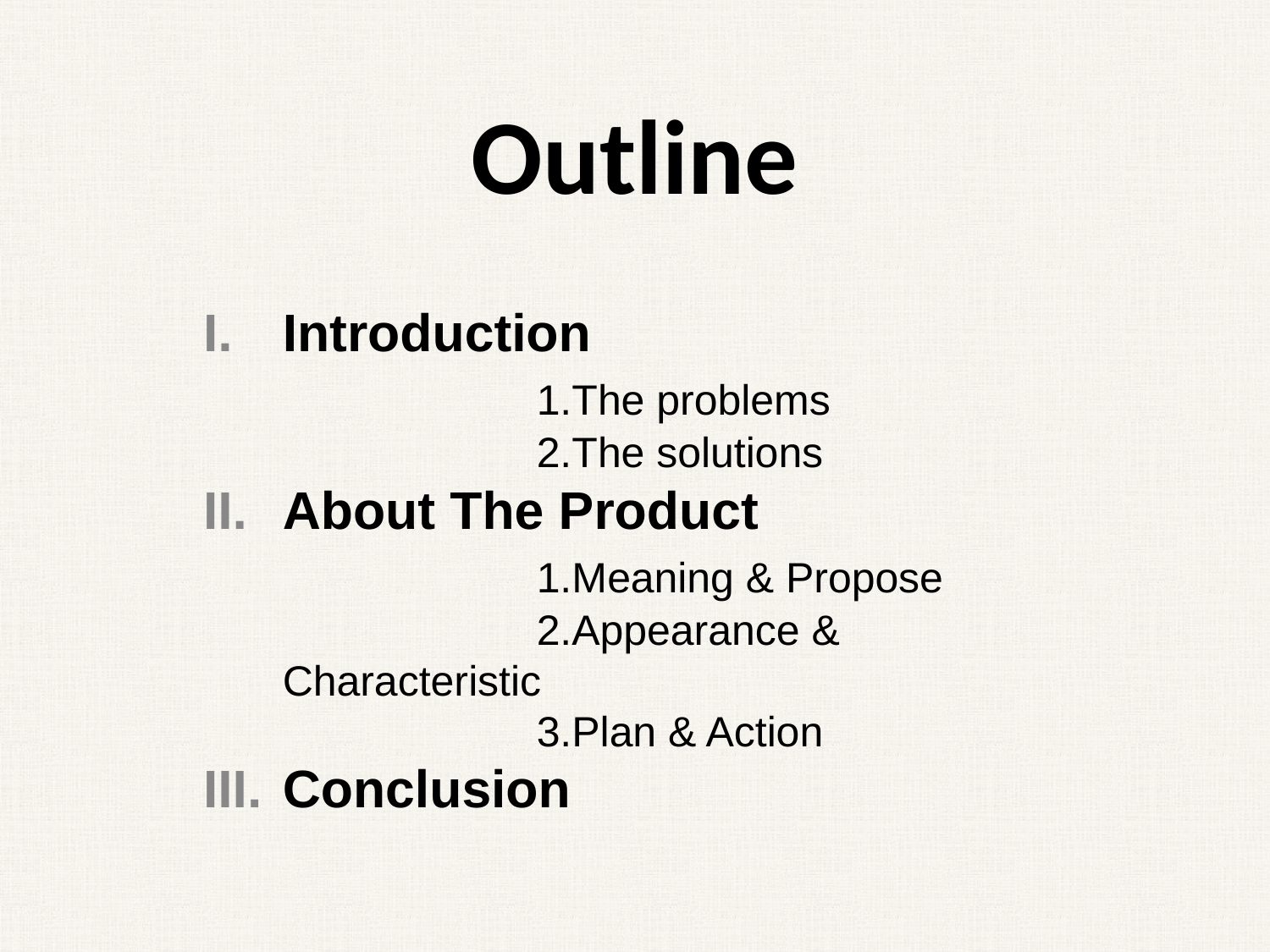

# Outline
Introduction
  		1.The problems
  		2.The solutions
About The Product
  		1.Meaning & Propose
  		2.Appearance & Characteristic
  		3.Plan & Action
Conclusion